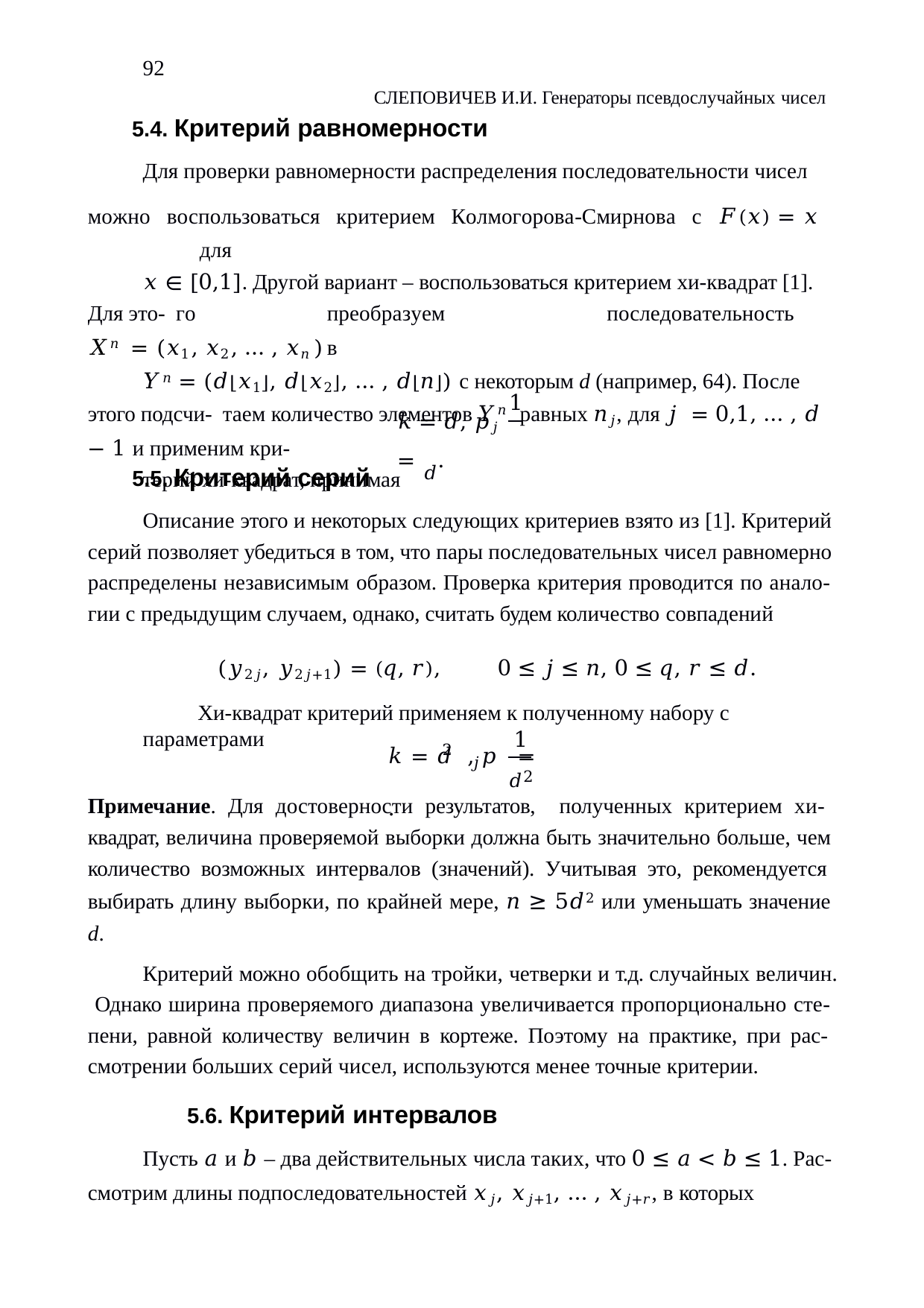

92
СЛЕПОВИЧЕВ И.И. Генераторы псевдослучайных чисел
5.4. Критерий равномерности
Для проверки равномерности распределения последовательности чисел  можно   воспользоваться   критерием   Колмогорова-Смирнова   с   𝐹(𝑥) = 𝑥	для
𝑥 ∈ [0,1]. Другой вариант – воспользоваться критерием хи-квадрат [1]. Для это-  го	преобразуем	последовательность	𝑋𝑛  = (𝑥1, 𝑥2, … , 𝑥𝑛)	в
𝑌𝑛 = (𝑑⌊𝑥1⌋, 𝑑⌊𝑥2⌋, … , 𝑑⌊𝑛⌋) с некоторым d (например, 64). После этого подсчи-  таем количество элементов 𝑌𝑛  равных 𝑛𝑗, для 𝑗  = 0,1, … , 𝑑 − 1 и применим кри-
терий хи-квадрат, принимая
1
𝑘 = 𝑑, 𝑝𝑗 = 𝑑.

5.5. Критерий серий
Описание этого и некоторых следующих критериев взято из [1]. Критерий  серий позволяет убедиться в том, что пары последовательных чисел равномерно  распределены независимым образом. Проверка критерия проводится по анало-  гии с предыдущим случаем, однако, считать будем количество совпадений
(𝑦2𝑗, 𝑦2𝑗+1) = (𝑞, 𝑟),	0 ≤ 𝑗 ≤ 𝑛, 0 ≤ 𝑞, 𝑟 ≤ 𝑑.
Хи-квадрат критерий применяем к полученному набору с параметрами
1
2
𝑘 = 𝑑  , 𝑝   =	.
𝑑2
𝑗

Примечание. Для достоверности результатов,  полученных критерием хи-  квадрат, величина проверяемой выборки должна быть значительно больше, чем  количество возможных интервалов (значений). Учитывая это, рекомендуется  выбирать длину выборки, по крайней мере, 𝑛 ≥ 5𝑑2 или уменьшать значение  d.
Критерий можно обобщить на тройки, четверки и т.д. случайных величин.  Однако ширина проверяемого диапазона увеличивается пропорционально сте-  пени, равной количеству величин в кортеже. Поэтому на практике, при рас-  смотрении больших серий чисел, используются менее точные критерии.
5.6. Критерий интервалов
Пусть 𝑎 и 𝑏 – два действительных числа таких, что 0 ≤ 𝑎 < 𝑏 ≤ 1. Рас-  смотрим длины подпоследовательностей 𝑥𝑗, 𝑥𝑗+1, … , 𝑥𝑗+𝑟, в которых